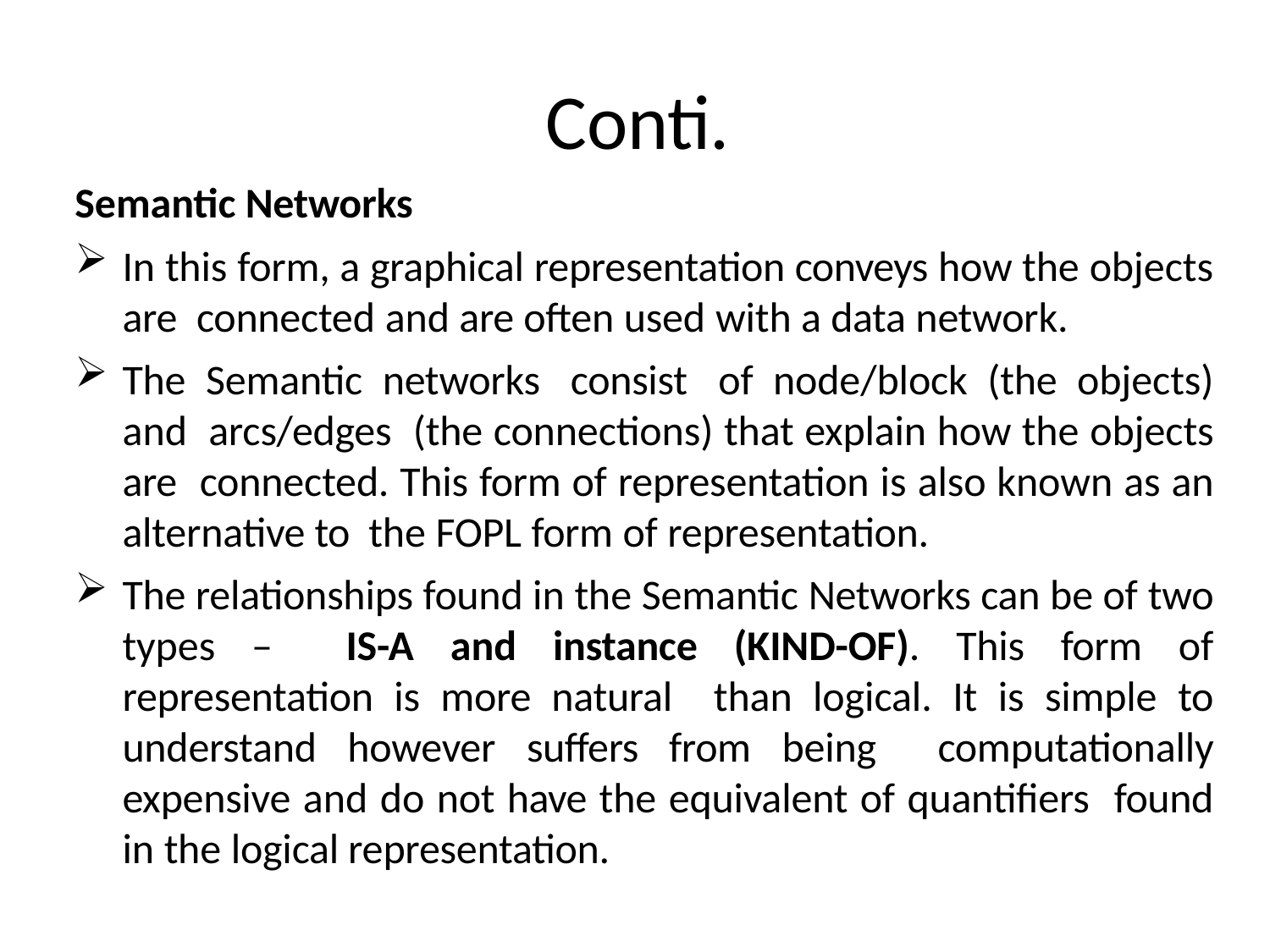

# Conti.
Semantic Networks
In this form, a graphical representation conveys how the objects are  connected and are often used with a data network.
The Semantic networks consist of node/block (the objects) and  arcs/edges (the connections) that explain how the objects are  connected. This form of representation is also known as an alternative to  the FOPL form of representation.
The relationships found in the Semantic Networks can be of two types –  IS-A and instance (KIND-OF). This form of representation is more natural  than logical. It is simple to understand however suffers from being  computationally expensive and do not have the equivalent of quantifiers  found in the logical representation.